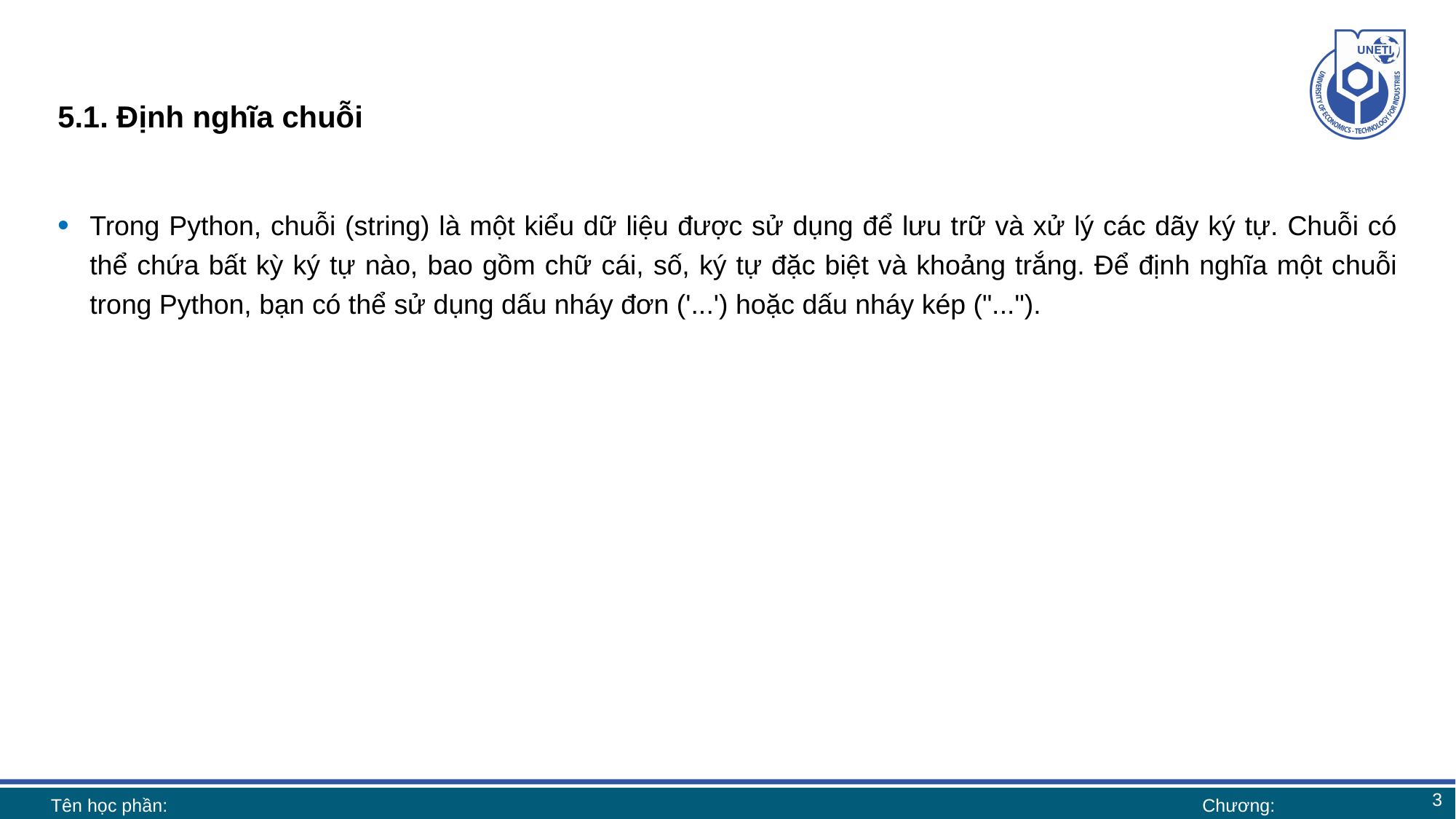

# 5.1. Định nghĩa chuỗi
Trong Python, chuỗi (string) là một kiểu dữ liệu được sử dụng để lưu trữ và xử lý các dãy ký tự. Chuỗi có thể chứa bất kỳ ký tự nào, bao gồm chữ cái, số, ký tự đặc biệt và khoảng trắng. Để định nghĩa một chuỗi trong Python, bạn có thể sử dụng dấu nháy đơn ('...') hoặc dấu nháy kép ("...").

3
Tên học phần:
Chương: